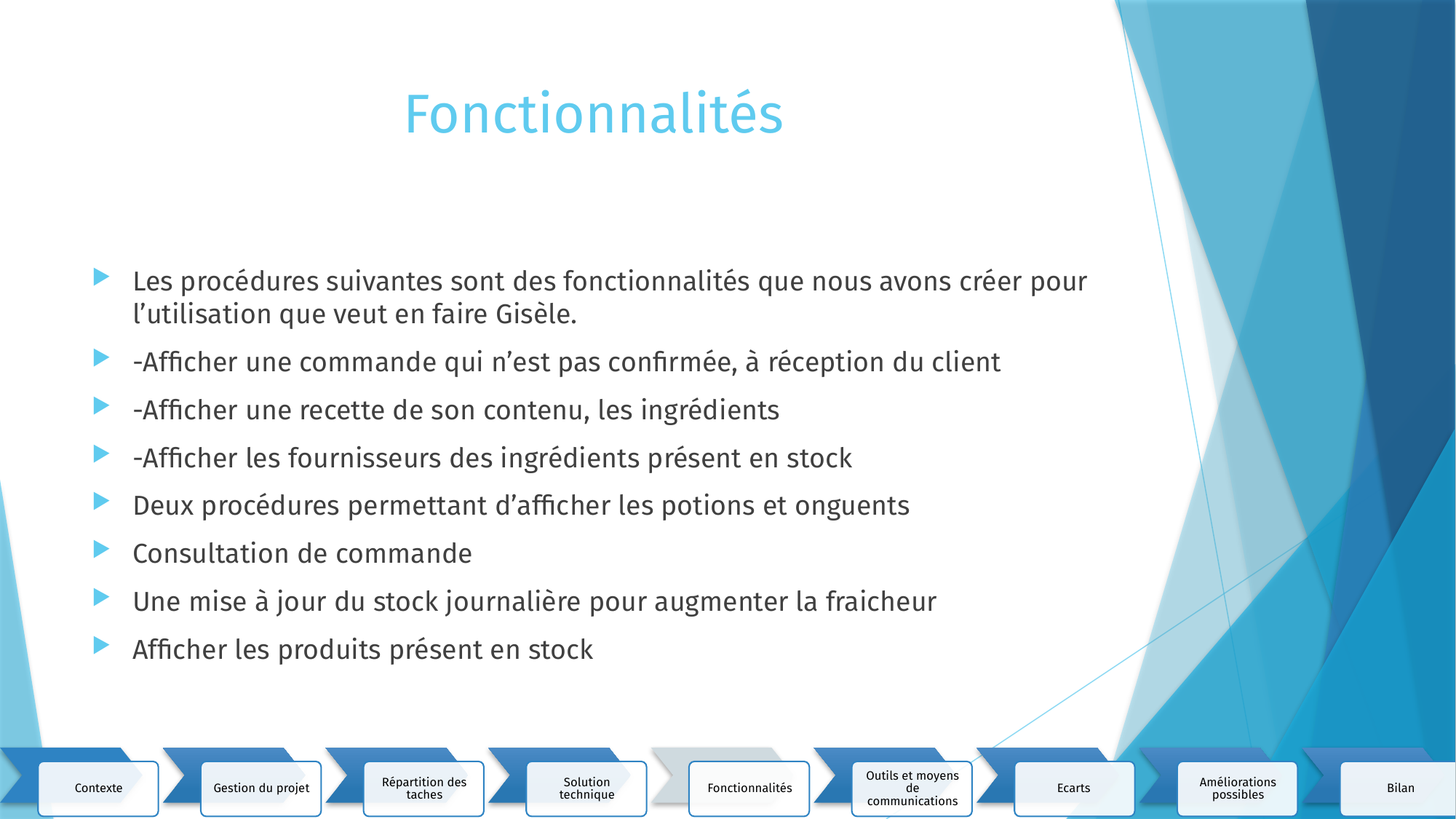

# Fonctionnalités
Les procédures suivantes sont des fonctionnalités que nous avons créer pour l’utilisation que veut en faire Gisèle.
-Afficher une commande qui n’est pas confirmée, à réception du client
-Afficher une recette de son contenu, les ingrédients
-Afficher les fournisseurs des ingrédients présent en stock
Deux procédures permettant d’afficher les potions et onguents
Consultation de commande
Une mise à jour du stock journalière pour augmenter la fraicheur
Afficher les produits présent en stock
Contexte
Gestion du projet
Répartition des taches
Solution technique
Fonctionnalités
Outils et moyens de communications
Ecarts
Améliorations possibles
Bilan